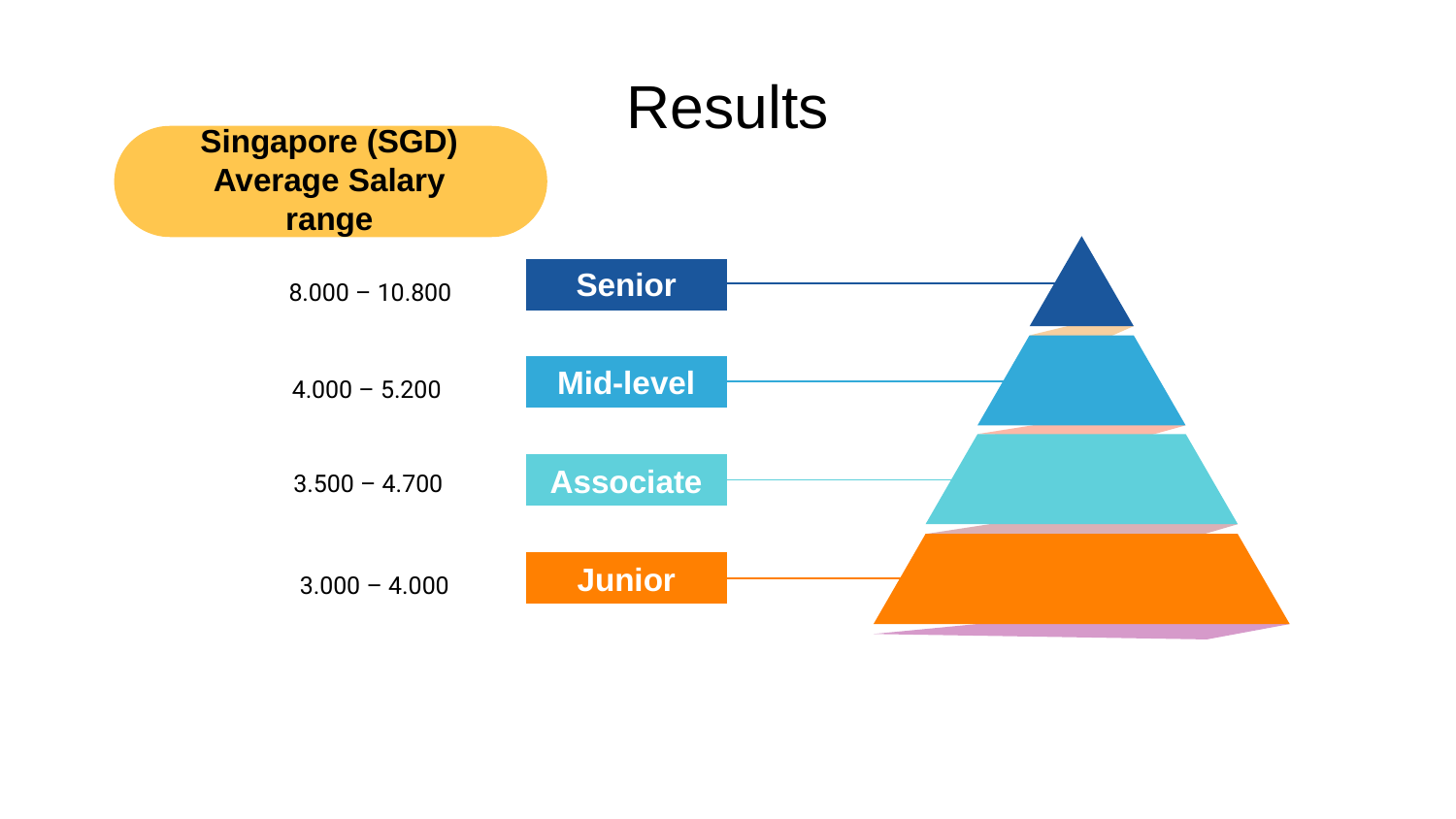

# Results

Singapore (SGD)
Average Salary range

8.000 – 10.800
Senior

4.000 – 5.200
Mid-level

3.500 – 4.700
Associate

3.000 – 4.000
Junior